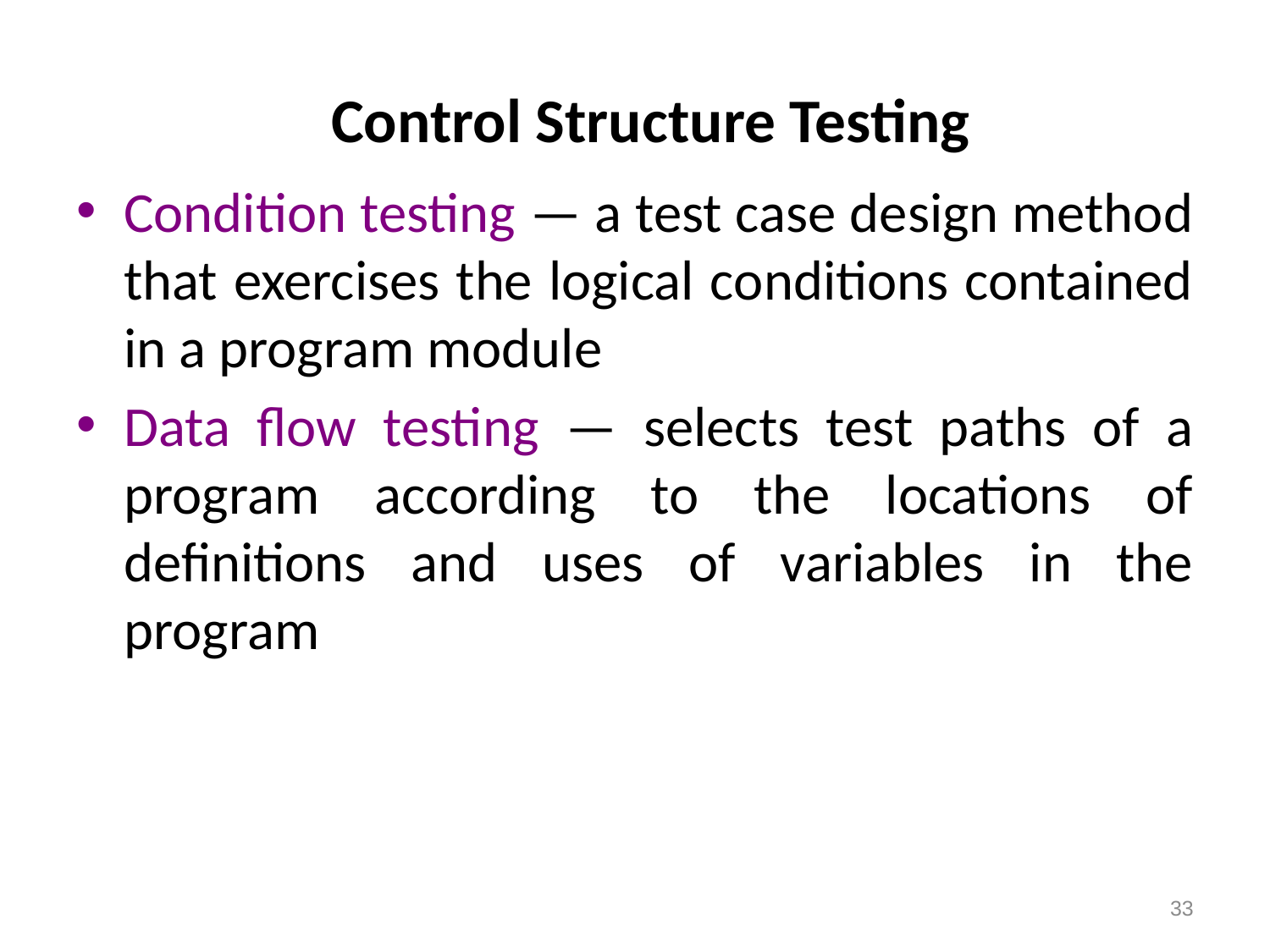

# Control Structure Testing
Condition testing — a test case design method that exercises the logical conditions contained in a program module
Data flow testing — selects test paths of a program according to the locations of definitions and uses of variables in the program
33